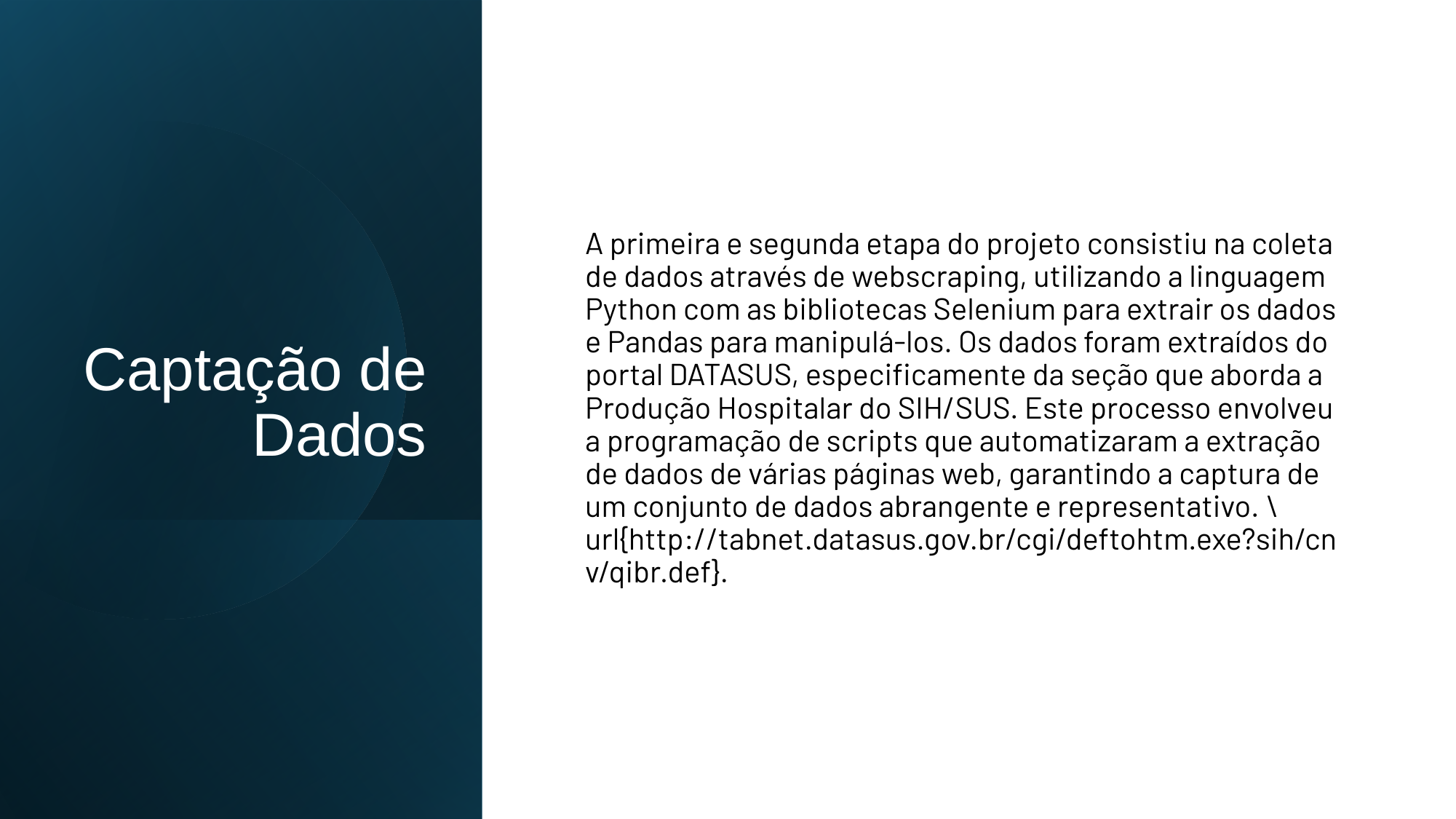

# Captação de Dados
A primeira e segunda etapa do projeto consistiu na coleta de dados através de webscraping, utilizando a linguagem Python com as bibliotecas Selenium para extrair os dados e Pandas para manipulá-los. Os dados foram extraídos do portal DATASUS, especificamente da seção que aborda a Produção Hospitalar do SIH/SUS. Este processo envolveu a programação de scripts que automatizaram a extração de dados de várias páginas web, garantindo a captura de um conjunto de dados abrangente e representativo. \url{http://tabnet.datasus.gov.br/cgi/deftohtm.exe?sih/cnv/qibr.def}.